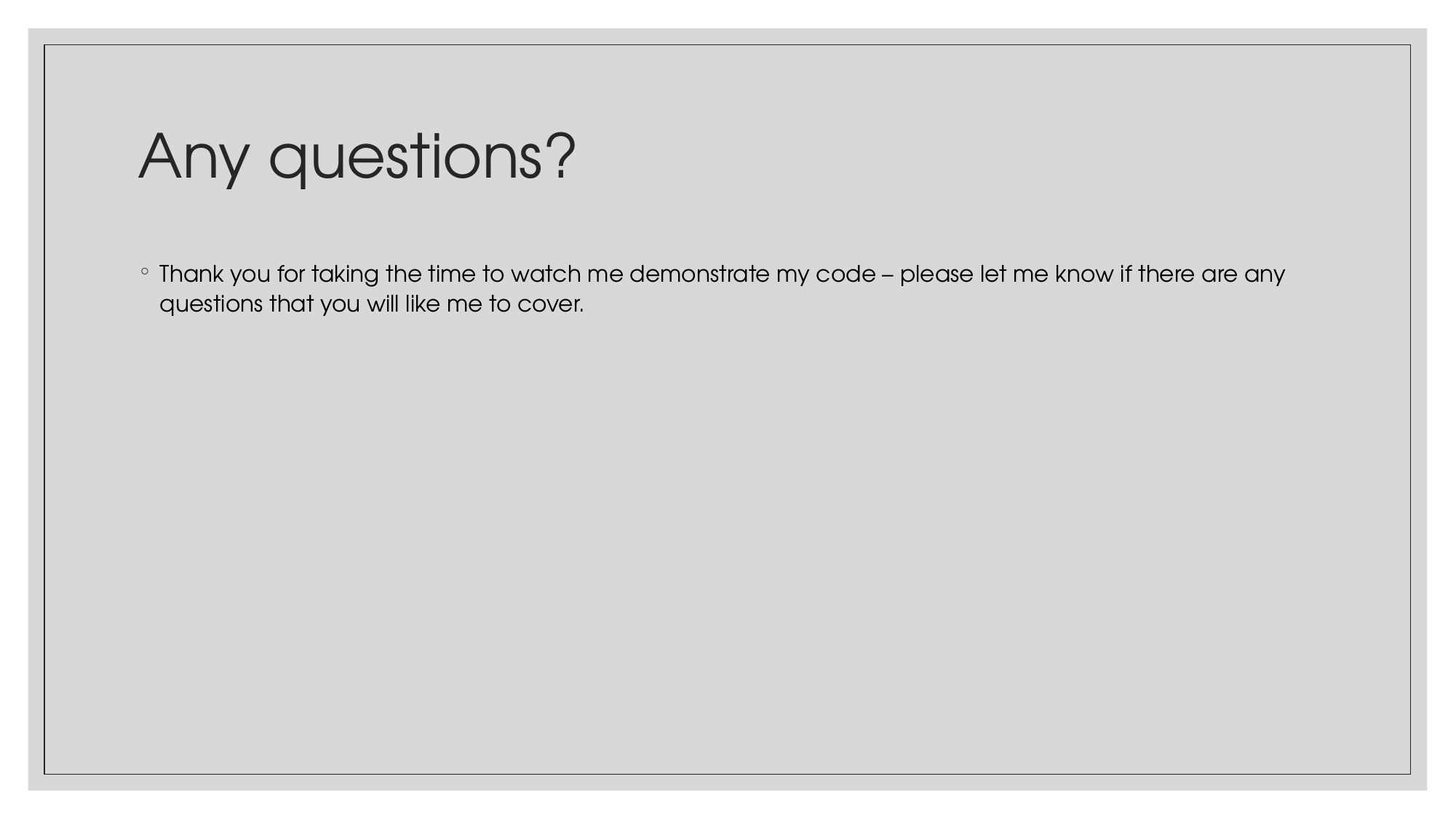

# Any questions?
Thank you for taking the time to watch me demonstrate my code – please let me know if there are any questions that you will like me to cover.